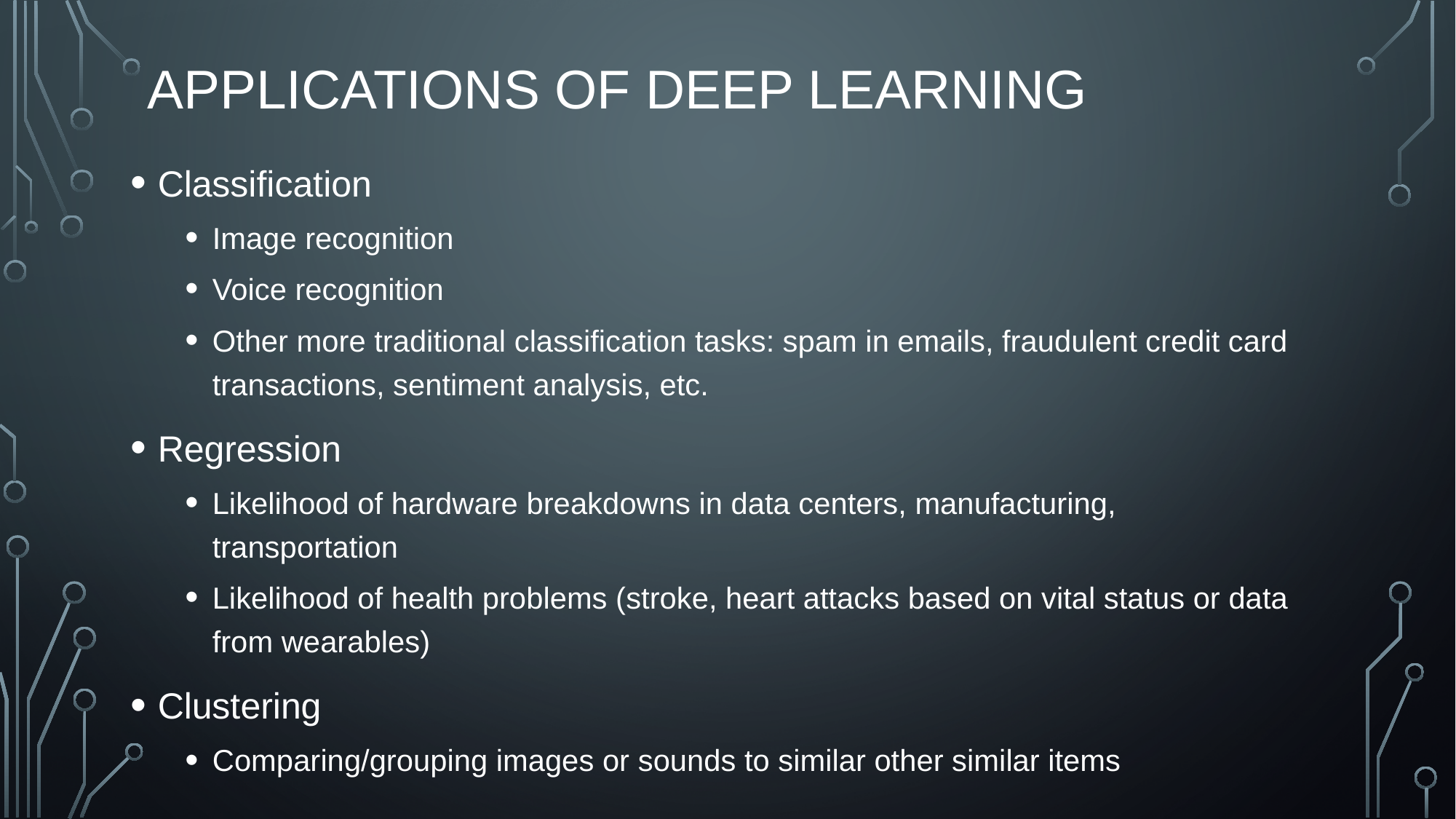

# Applications of Deep Learning
Classification
Image recognition
Voice recognition
Other more traditional classification tasks: spam in emails, fraudulent credit card transactions, sentiment analysis, etc.
Regression
Likelihood of hardware breakdowns in data centers, manufacturing, transportation
Likelihood of health problems (stroke, heart attacks based on vital status or data from wearables)
Clustering
Comparing/grouping images or sounds to similar other similar items